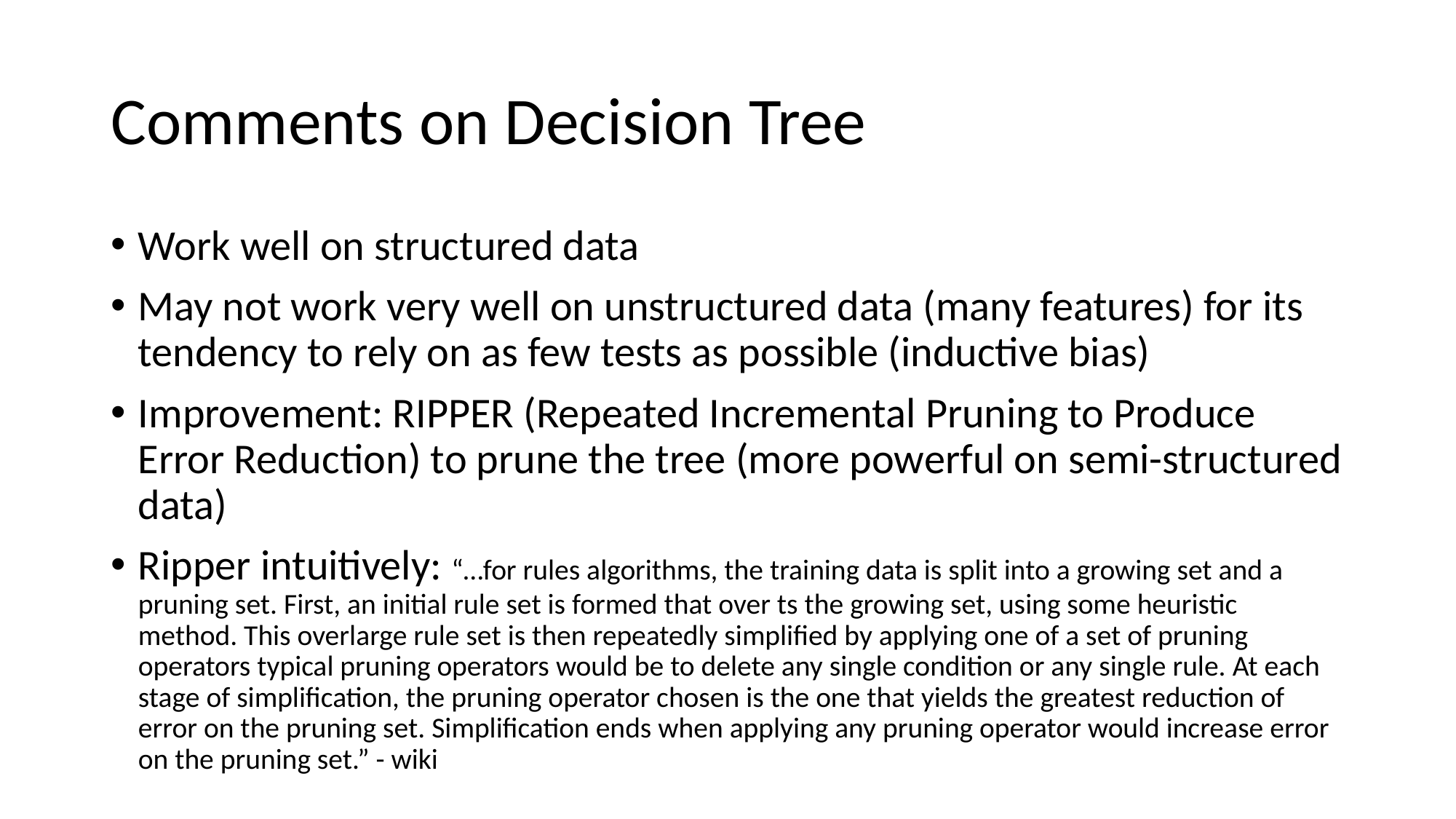

# Comments on Decision Tree
Work well on structured data
May not work very well on unstructured data (many features) for its tendency to rely on as few tests as possible (inductive bias)
Improvement: RIPPER (Repeated Incremental Pruning to Produce Error Reduction) to prune the tree (more powerful on semi-structured data)
Ripper intuitively: “…for rules algorithms, the training data is split into a growing set and a pruning set. First, an initial rule set is formed that over ts the growing set, using some heuristic method. This overlarge rule set is then repeatedly simplified by applying one of a set of pruning operators typical pruning operators would be to delete any single condition or any single rule. At each stage of simplification, the pruning operator chosen is the one that yields the greatest reduction of error on the pruning set. Simplification ends when applying any pruning operator would increase error on the pruning set.” - wiki